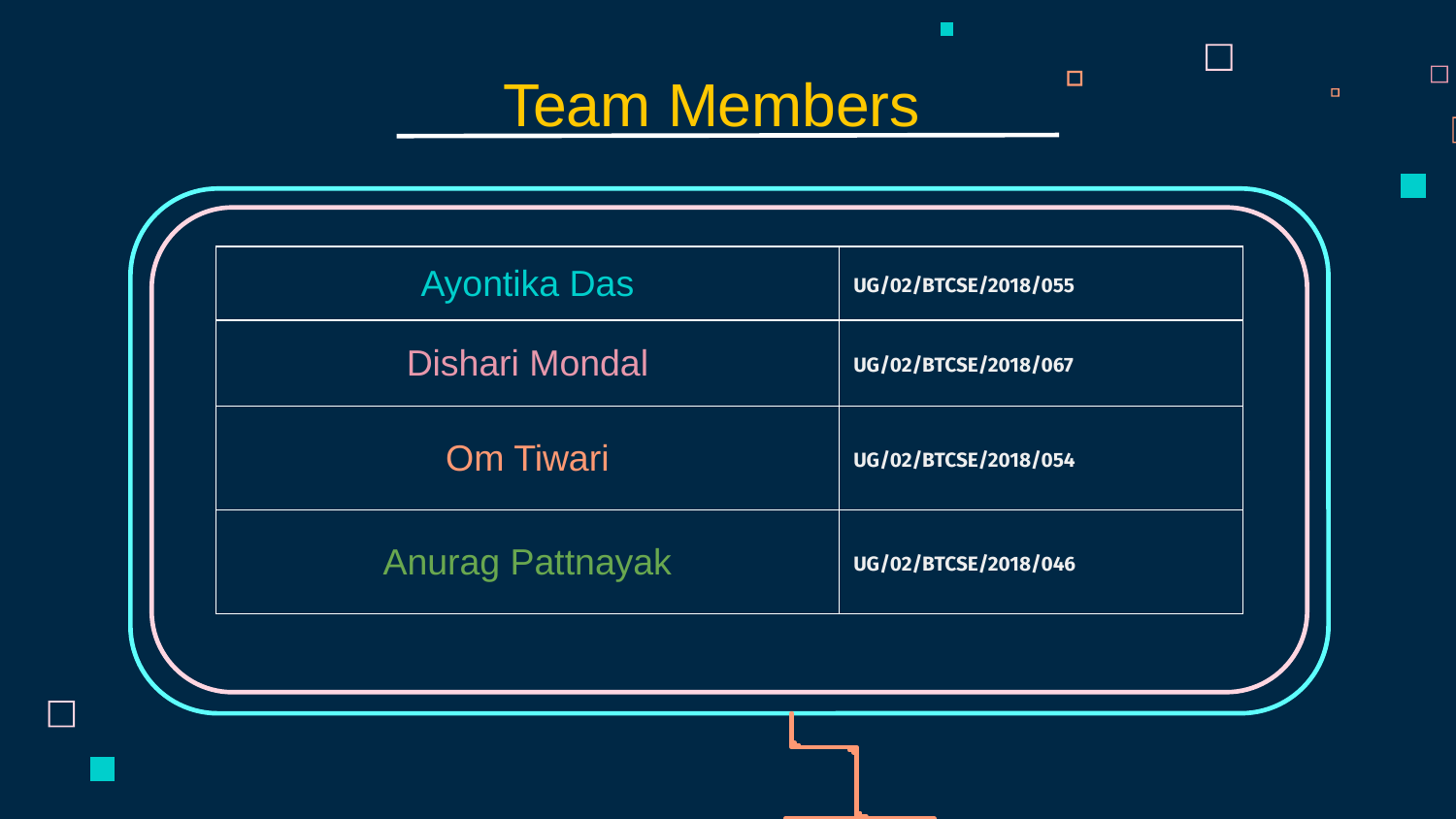

# Team Members

| Ayontika Das | UG/02/BTCSE/2018/055​ |
| --- | --- |
| Dishari Mondal | UG/02/BTCSE/2018/067​​ |
| Om Tiwari | UG/02/BTCSE/2018/054​ |
| Anurag Pattnayak | UG/02/BTCSE/2018/046​​ |